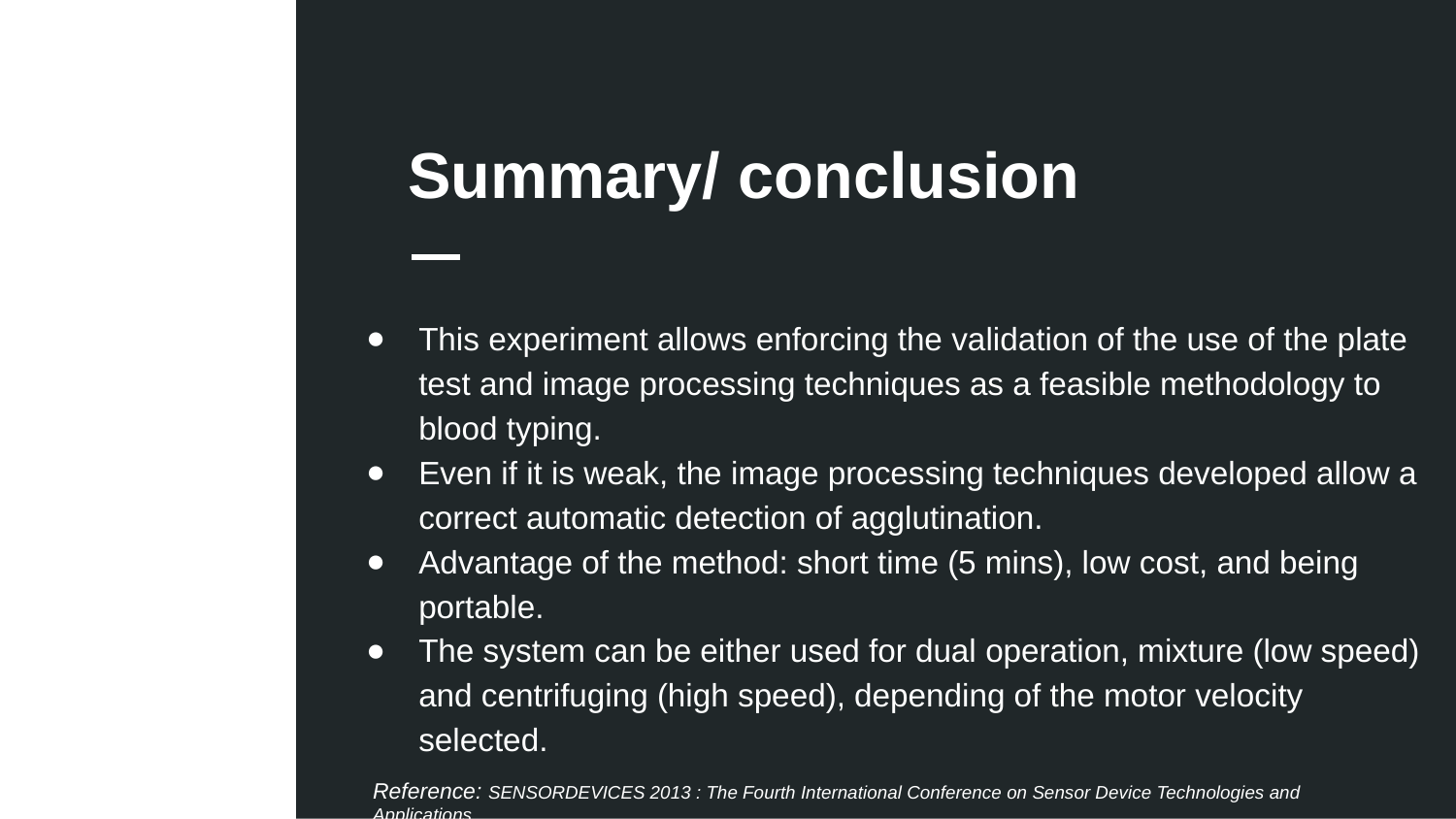

# Summary/ conclusion
This experiment allows enforcing the validation of the use of the plate test and image processing techniques as a feasible methodology to blood typing.
Even if it is weak, the image processing techniques developed allow a correct automatic detection of agglutination.
Advantage of the method: short time (5 mins), low cost, and being portable.
The system can be either used for dual operation, mixture (low speed) and centrifuging (high speed), depending of the motor velocity selected.
Reference: SENSORDEVICES 2013 : The Fourth International Conference on Sensor Device Technologies and Applications